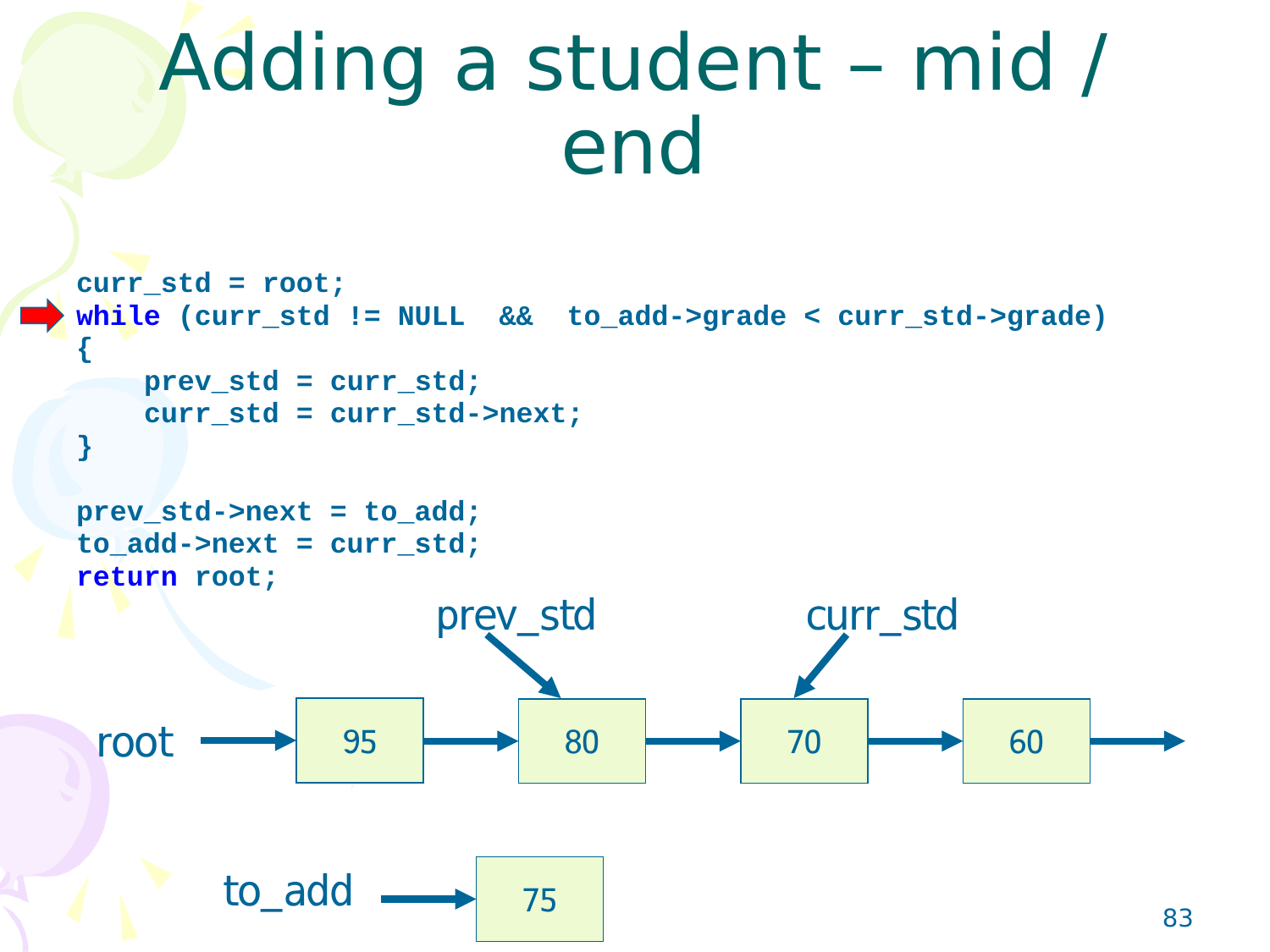

# Adding a student – mid / end
curr_std = root;
while (curr_std != NULL  &&  to_add->grade < curr_std->grade)
{
    prev_std = curr_std;
    curr_std = curr_std->next;
}

prev_std->next = to_add;
to_add->next = curr_std;
return root;

prev_std
curr_std
95
80
70
60
root
to_add
75
83